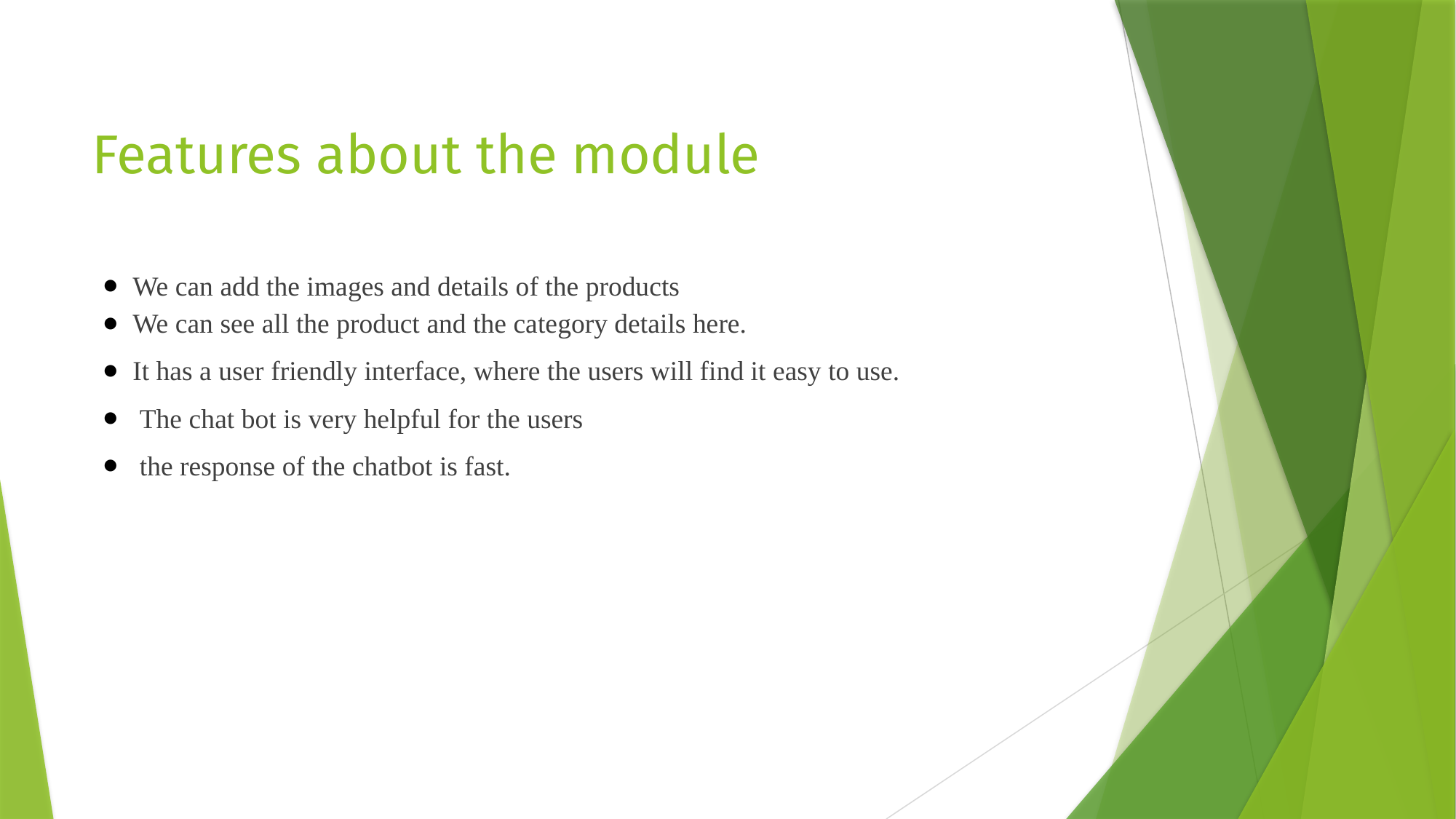

# Features about the module
We can add the images and details of the products
We can see all the product and the category details here.
It has a user friendly interface, where the users will find it easy to use.
 The chat bot is very helpful for the users
 the response of the chatbot is fast.